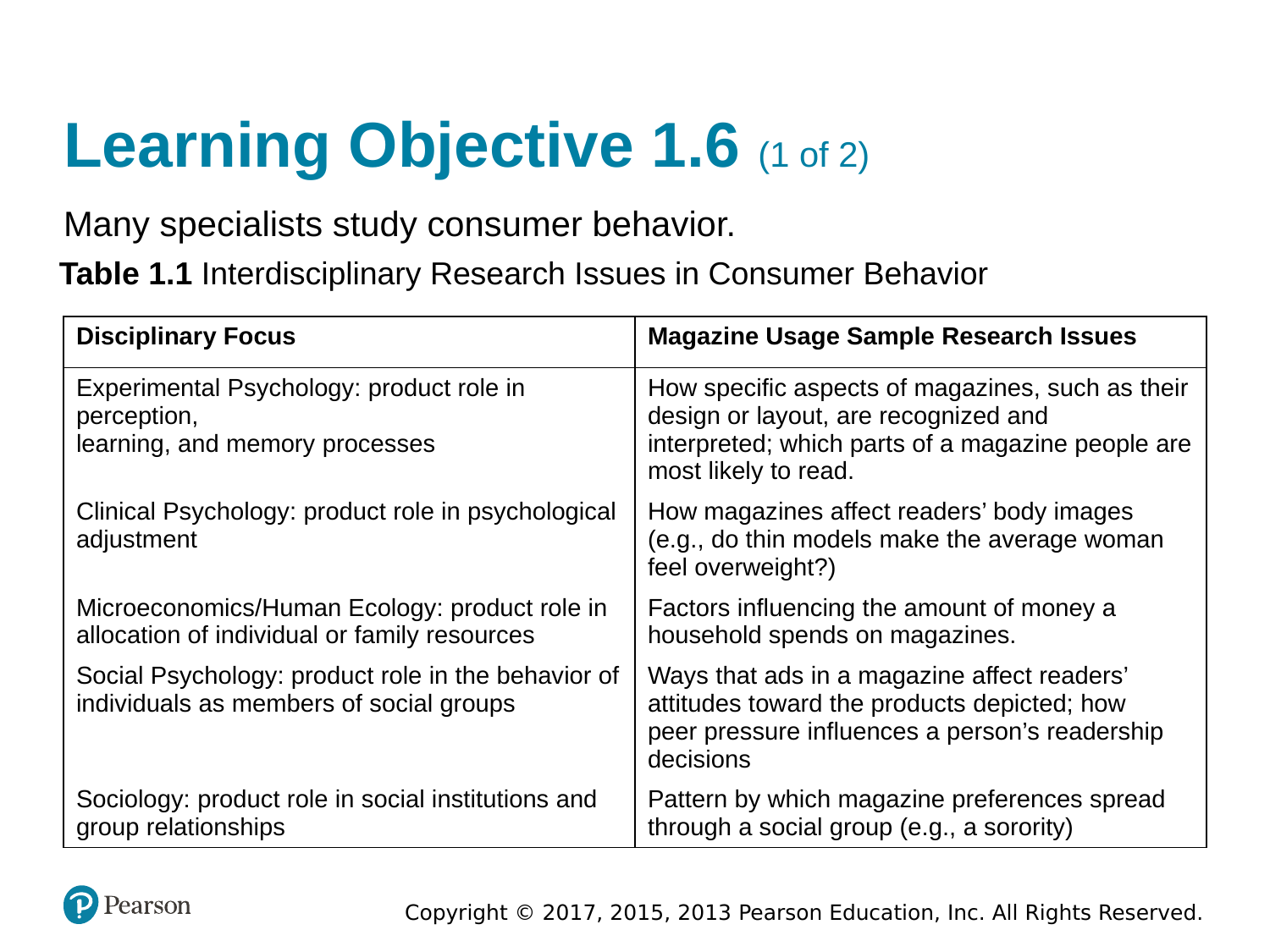

# Learning Objective 1.6 (1 of 2)
Many specialists study consumer behavior.
Table 1.1 Interdisciplinary Research Issues in Consumer Behavior
| Disciplinary Focus | Magazine Usage Sample Research Issues |
| --- | --- |
| Experimental Psychology: product role in perception, learning, and memory processes | How specific aspects of magazines, such as their design or layout, are recognized and interpreted; which parts of a magazine people are most likely to read. |
| Clinical Psychology: product role in psychological adjustment | How magazines affect readers’ body images (e.g., do thin models make the average woman feel overweight?) |
| Microeconomics/Human Ecology: product role in allocation of individual or family resources | Factors influencing the amount of money a household spends on magazines. |
| Social Psychology: product role in the behavior of individuals as members of social groups | Ways that ads in a magazine affect readers’ attitudes toward the products depicted; how peer pressure influences a person’s readership decisions |
| Sociology: product role in social institutions and group relationships | Pattern by which magazine preferences spread through a social group (e.g., a sorority) |